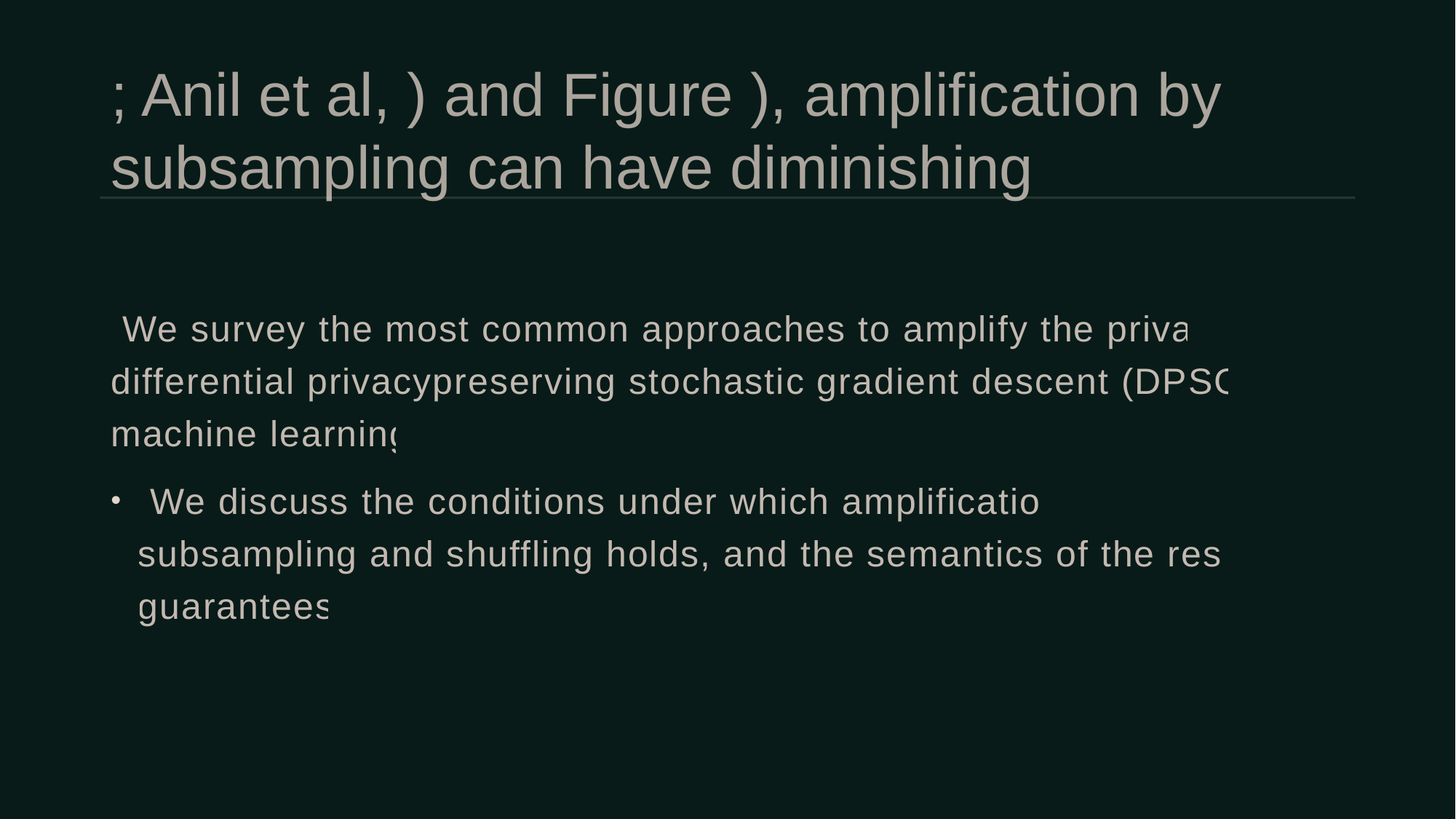

# ; Anil et al, ) and Figure ), amplification by subsampling can have diminishing
 We survey the most common approaches to amplify the privacy of differential privacypreserving stochastic gradient descent (DPSGD) in machine learning.
 We discuss the conditions under which amplification by subsampling and shuffling holds, and the semantics of the resulting guarantees.